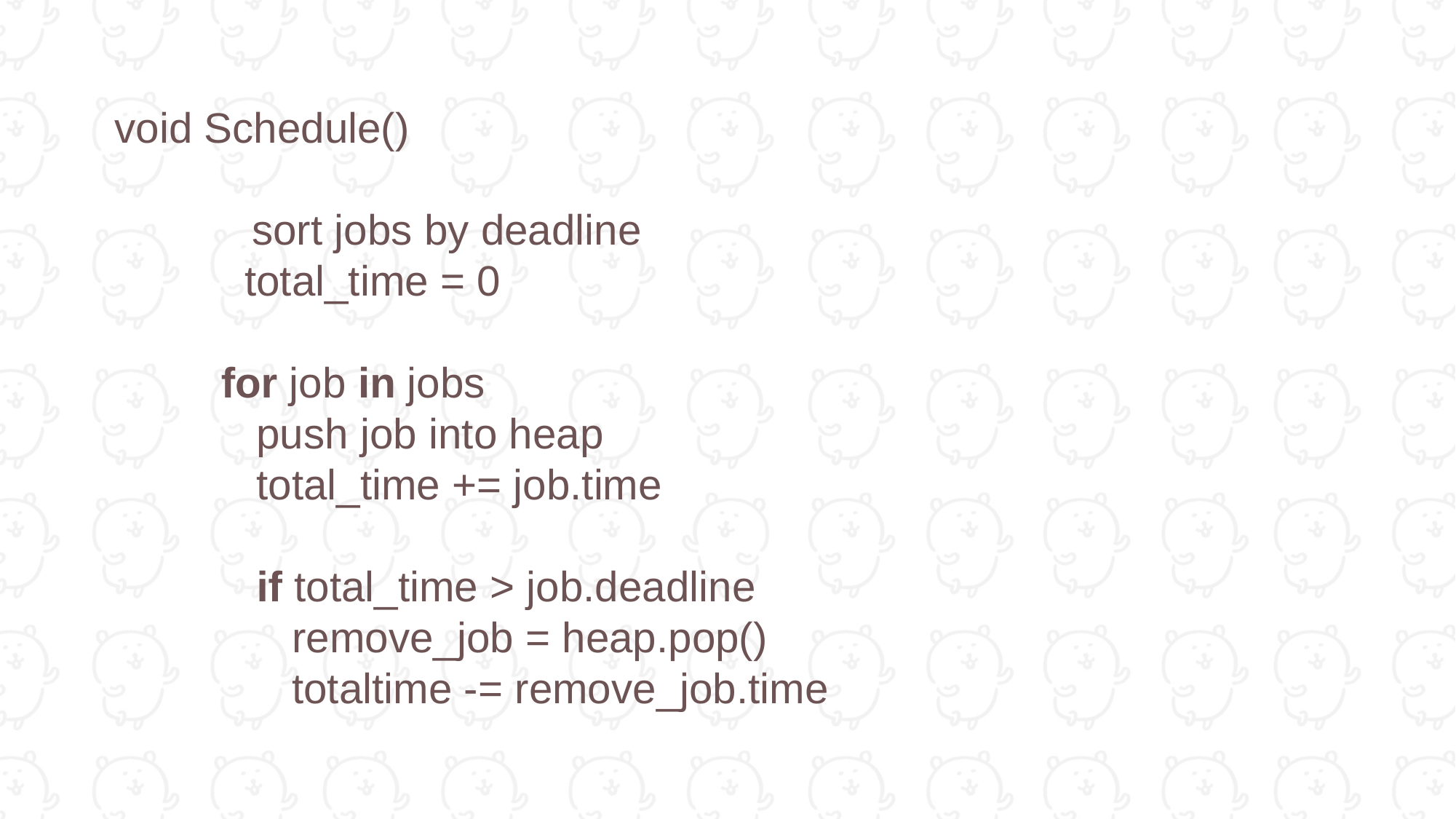

void Schedule()

　　　sort jobs by deadline
           total_time = 0

         for job in jobs
            push job into heap
            total_time += job.time

            if total_time > job.deadline
               remove_job = heap.pop()
               totaltime -= remove_job.time